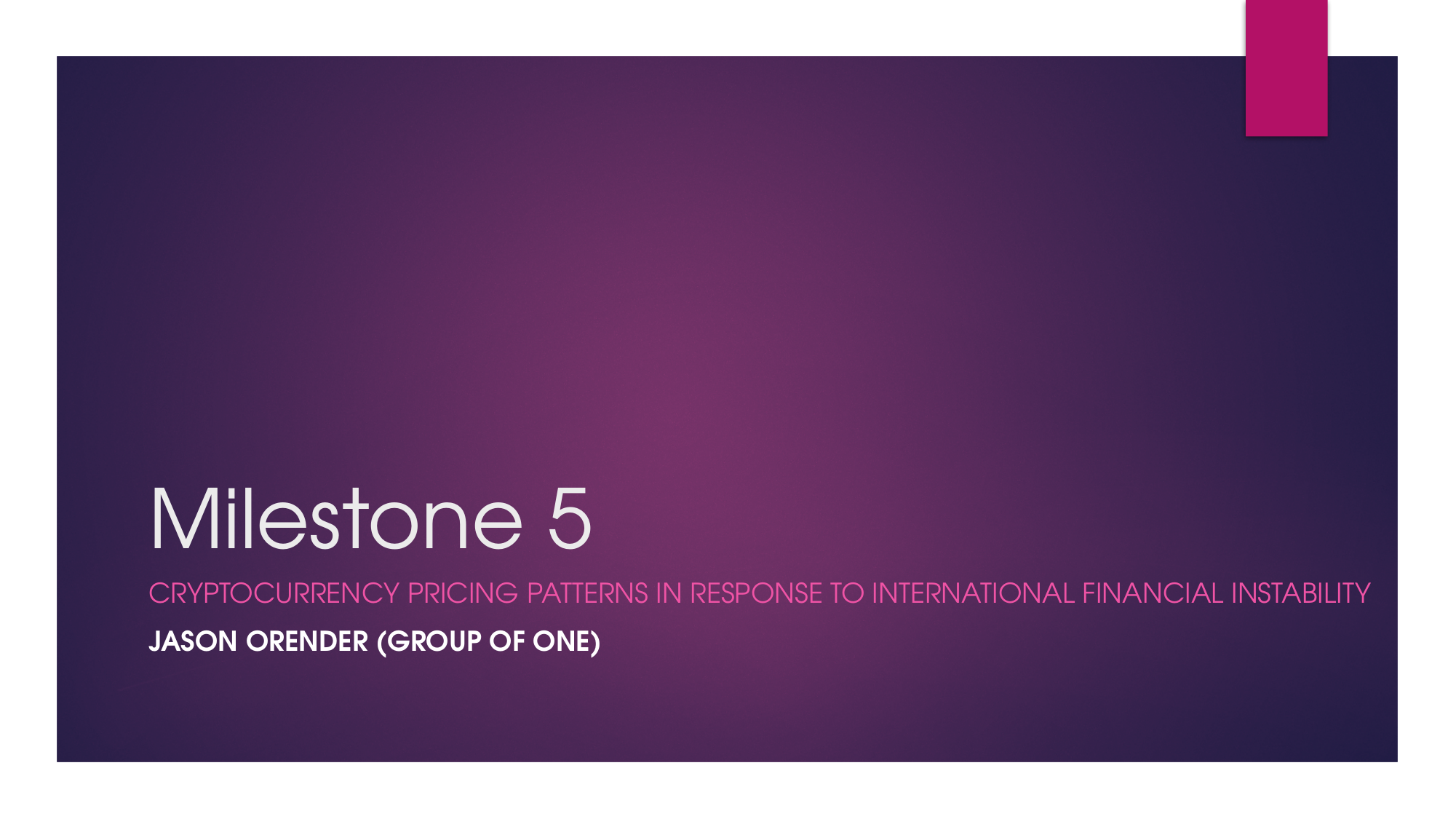

# Milestone 5
Cryptocurrency pricing patterns in response to international financial instability
Jason orender (group of one)